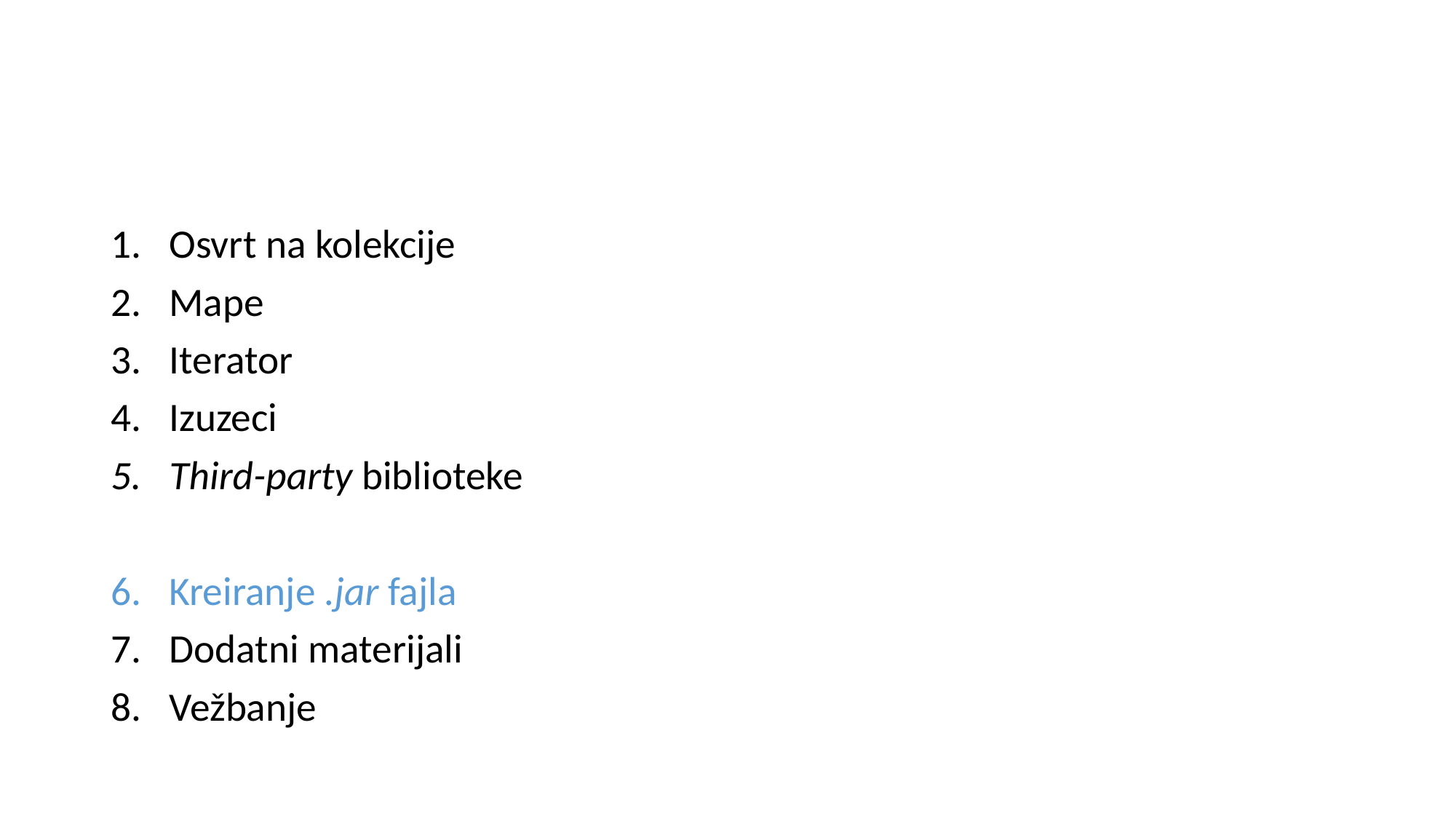

#
Osvrt na kolekcije
Mape
Iterator
Izuzeci
Third-party biblioteke

Kreiranje .jar fajla
Dodatni materijali
Vežbanje